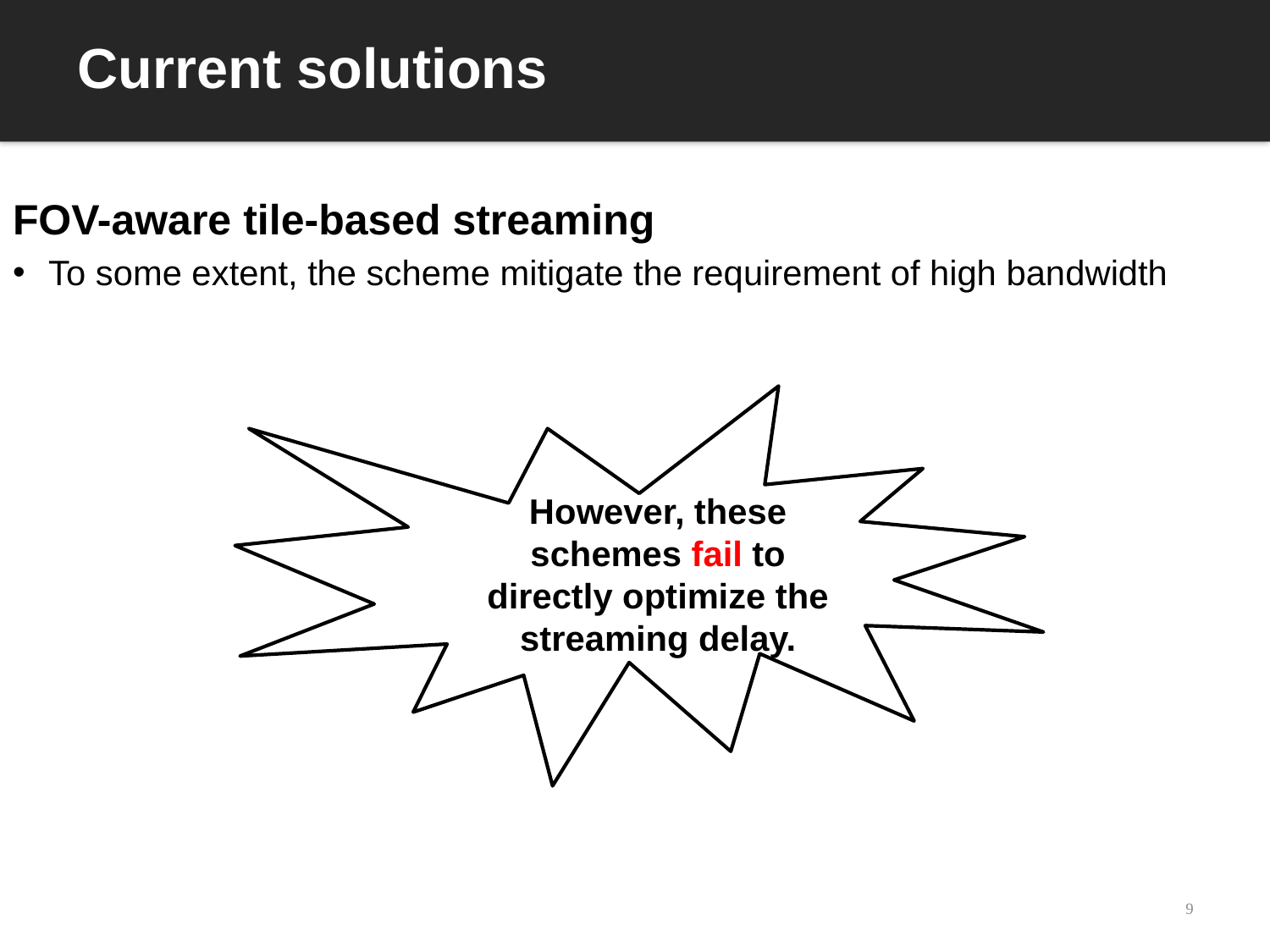

Current solutions
FOV-aware tile-based streaming
To some extent, the scheme mitigate the requirement of high bandwidth

However, these schemes fail to directly optimize the streaming delay.
9